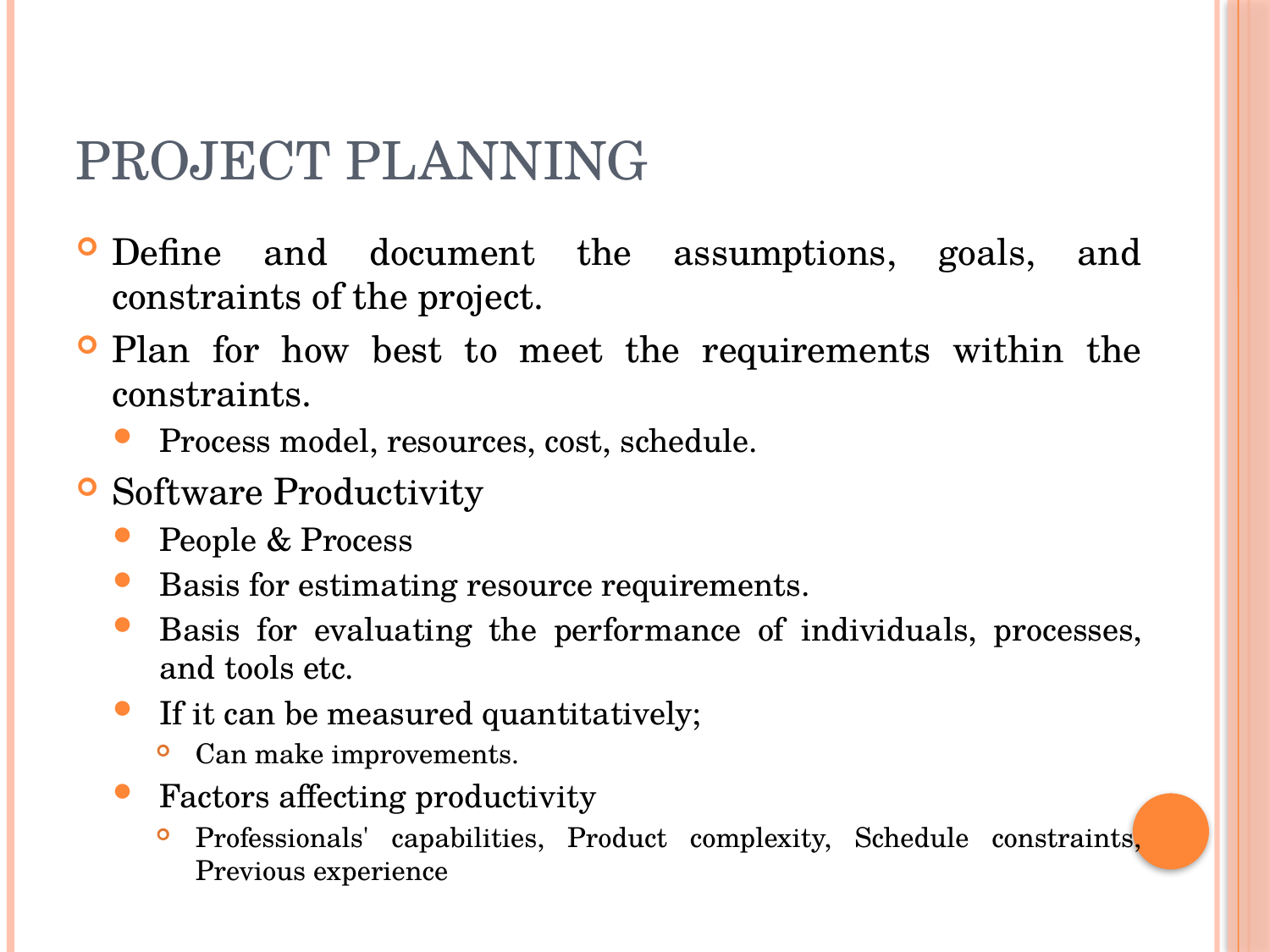

# Project Planning
Define and document the assumptions, goals, and constraints of the project.
Plan for how best to meet the requirements within the constraints.
Process model, resources, cost, schedule.
Software Productivity
People & Process
Basis for estimating resource requirements.
Basis for evaluating the performance of individuals, processes, and tools etc.
If it can be measured quantitatively;
Can make improvements.
Factors affecting productivity
Professionals' capabilities, Product complexity, Schedule constraints, Previous experience